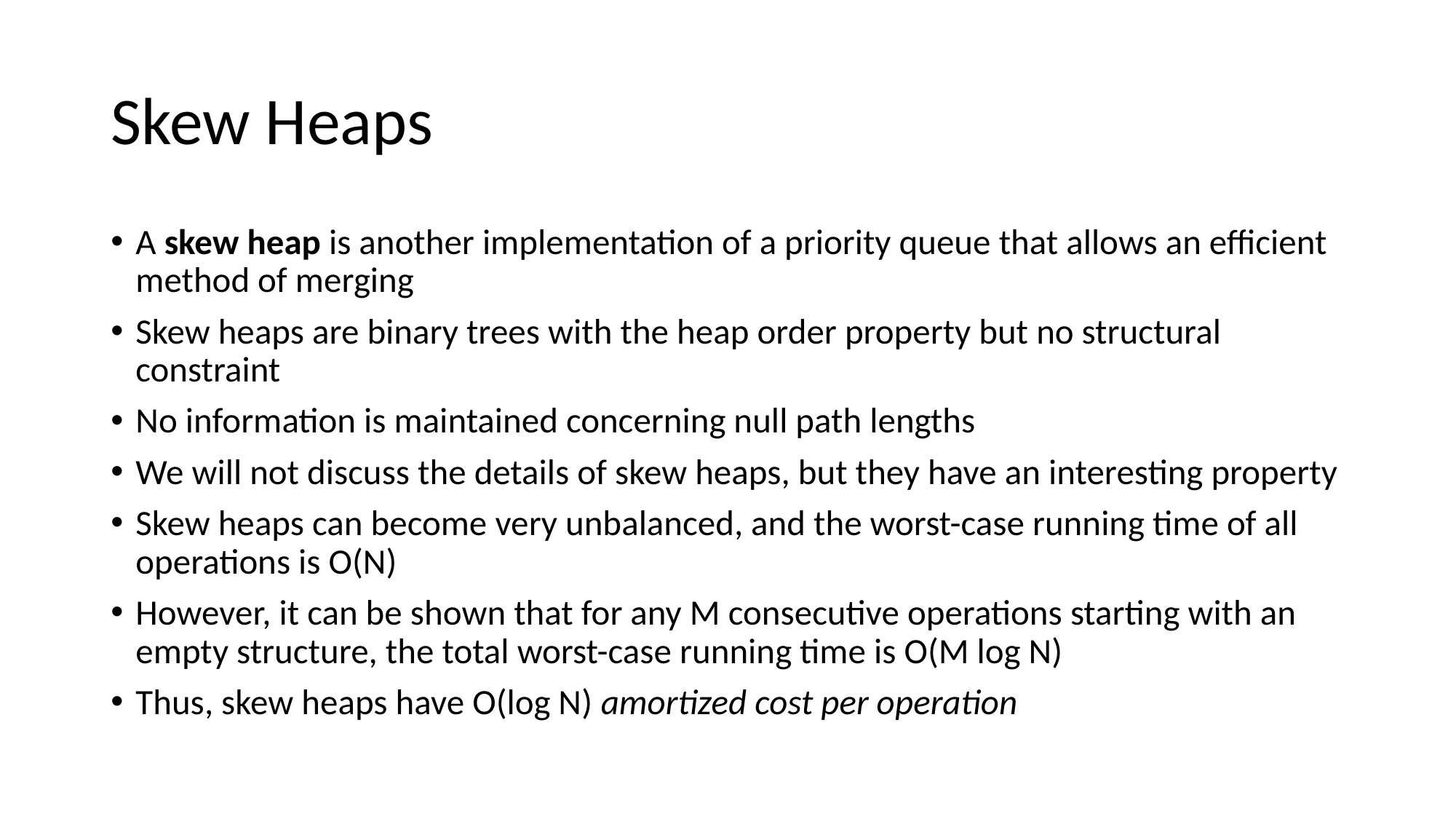

# Skew Heaps
A skew heap is another implementation of a priority queue that allows an efficient method of merging
Skew heaps are binary trees with the heap order property but no structural constraint
No information is maintained concerning null path lengths
We will not discuss the details of skew heaps, but they have an interesting property
Skew heaps can become very unbalanced, and the worst-case running time of all operations is O(N)
However, it can be shown that for any M consecutive operations starting with an empty structure, the total worst-case running time is O(M log N)
Thus, skew heaps have O(log N) amortized cost per operation